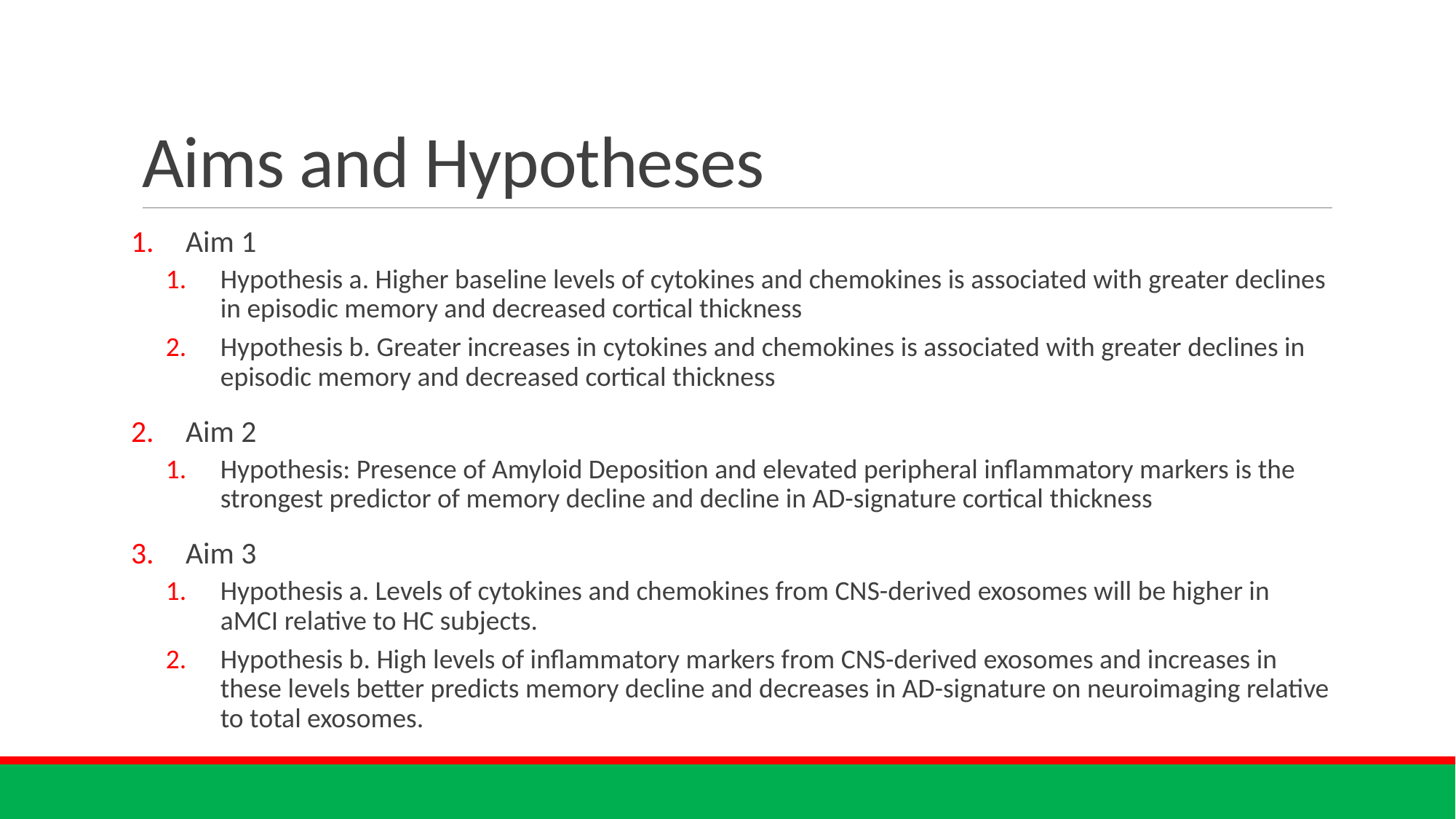

# Aims and Hypotheses
Aim 1
Hypothesis a. Higher baseline levels of cytokines and chemokines is associated with greater declines in episodic memory and decreased cortical thickness
Hypothesis b. Greater increases in cytokines and chemokines is associated with greater declines in episodic memory and decreased cortical thickness
Aim 2
Hypothesis: Presence of Amyloid Deposition and elevated peripheral inflammatory markers is the strongest predictor of memory decline and decline in AD-signature cortical thickness
Aim 3
Hypothesis a. Levels of cytokines and chemokines from CNS-derived exosomes will be higher in aMCI relative to HC subjects.
Hypothesis b. High levels of inflammatory markers from CNS-derived exosomes and increases in these levels better predicts memory decline and decreases in AD-signature on neuroimaging relative to total exosomes.